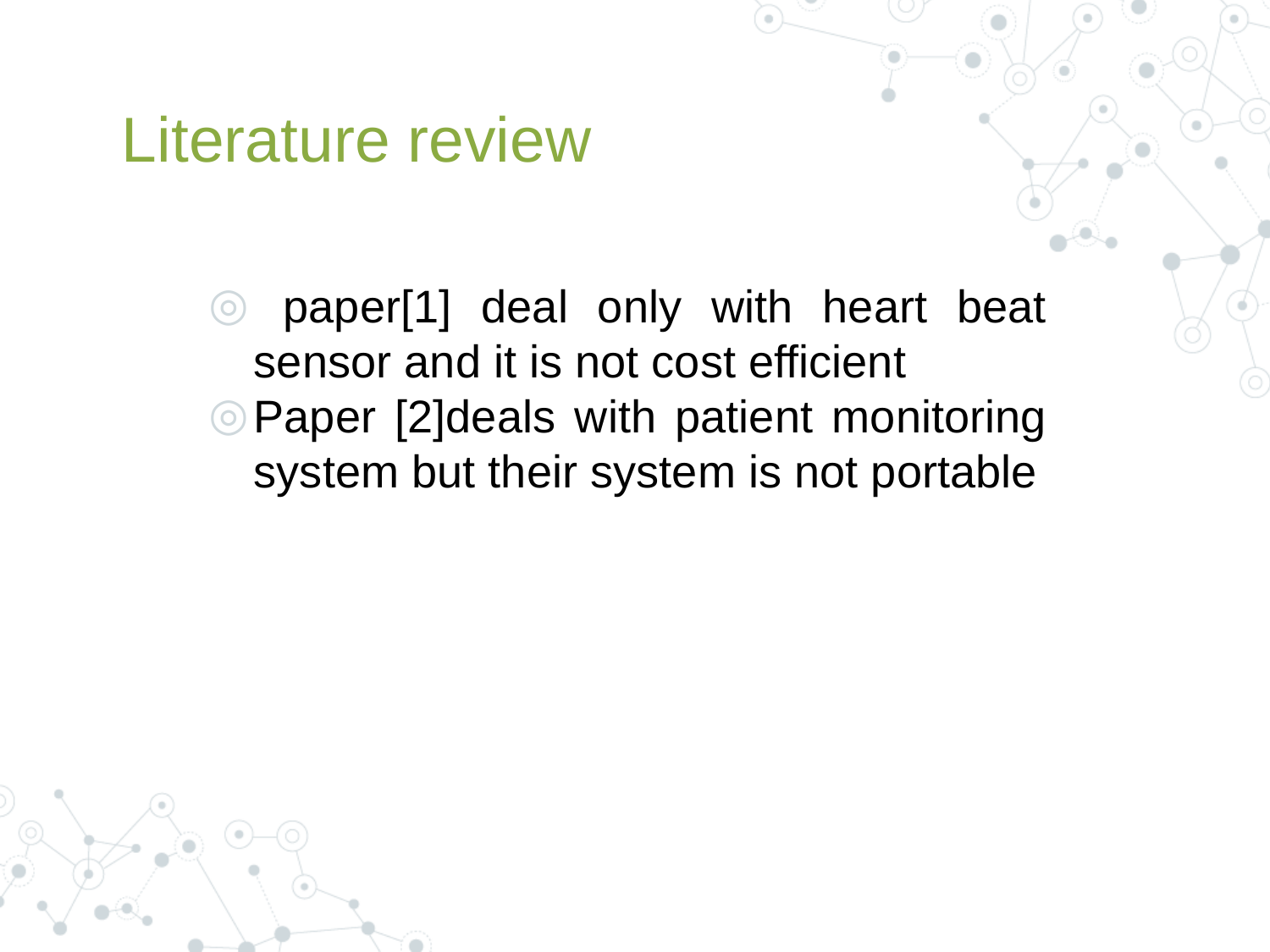

# Literature review
 paper[1] deal only with heart beat sensor and it is not cost efficient
Paper [2]deals with patient monitoring system but their system is not portable